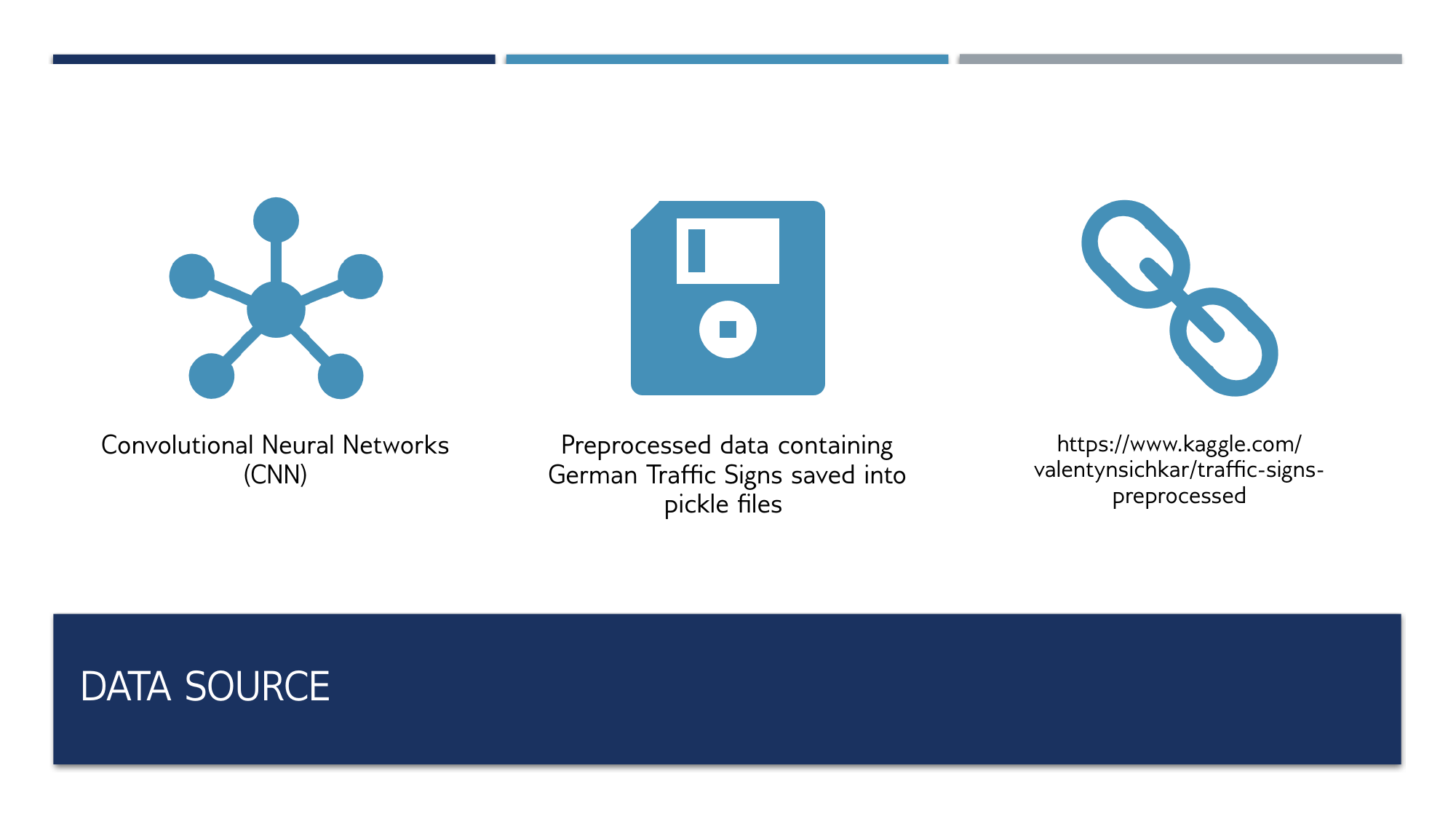

Convolutional Neural Networks (CNN)
Preprocessed data containing German Traffic Signs saved into pickle files
https://www.kaggle.com/valentynsichkar/traffic-signs-preprocessed

# Data Source